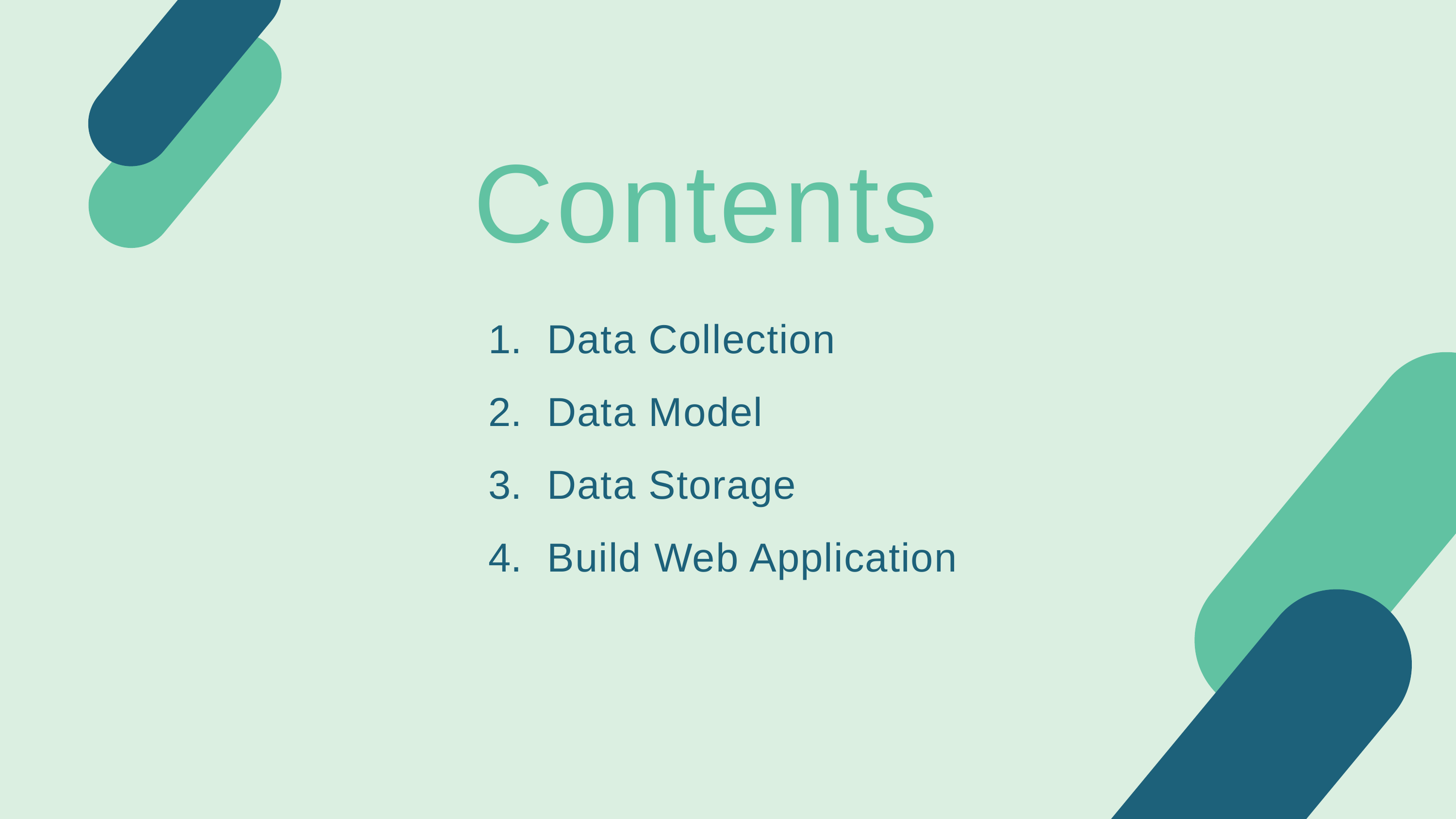

Contents

Data Collection
Data Model
Data Storage
Build Web Application